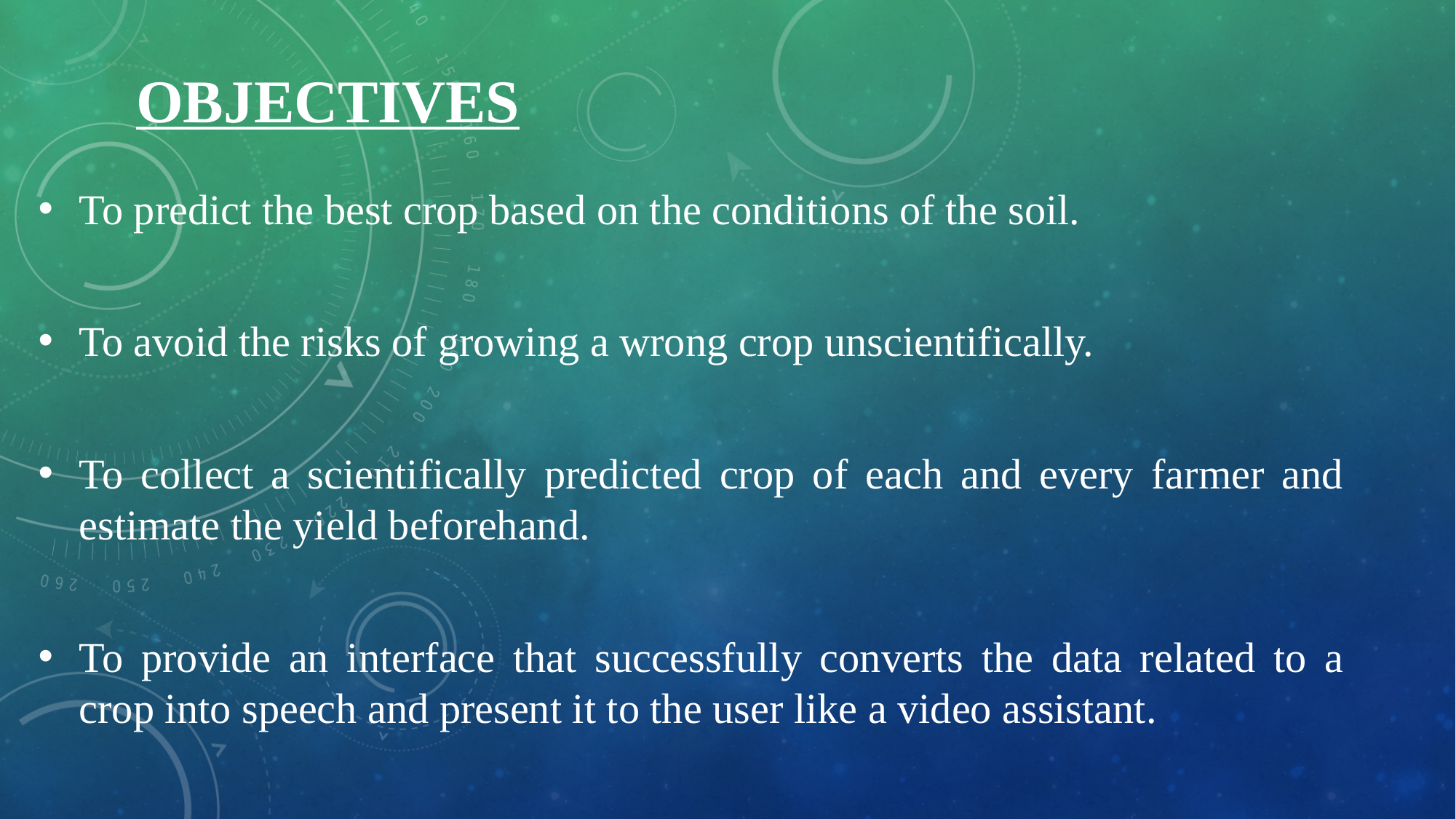

# Objectives
To predict the best crop based on the conditions of the soil.

To avoid the risks of growing a wrong crop unscientifically.

To collect a scientifically predicted crop of each and every farmer and estimate the yield beforehand.

To provide an interface that successfully converts the data related to a crop into speech and present it to the user like a video assistant.